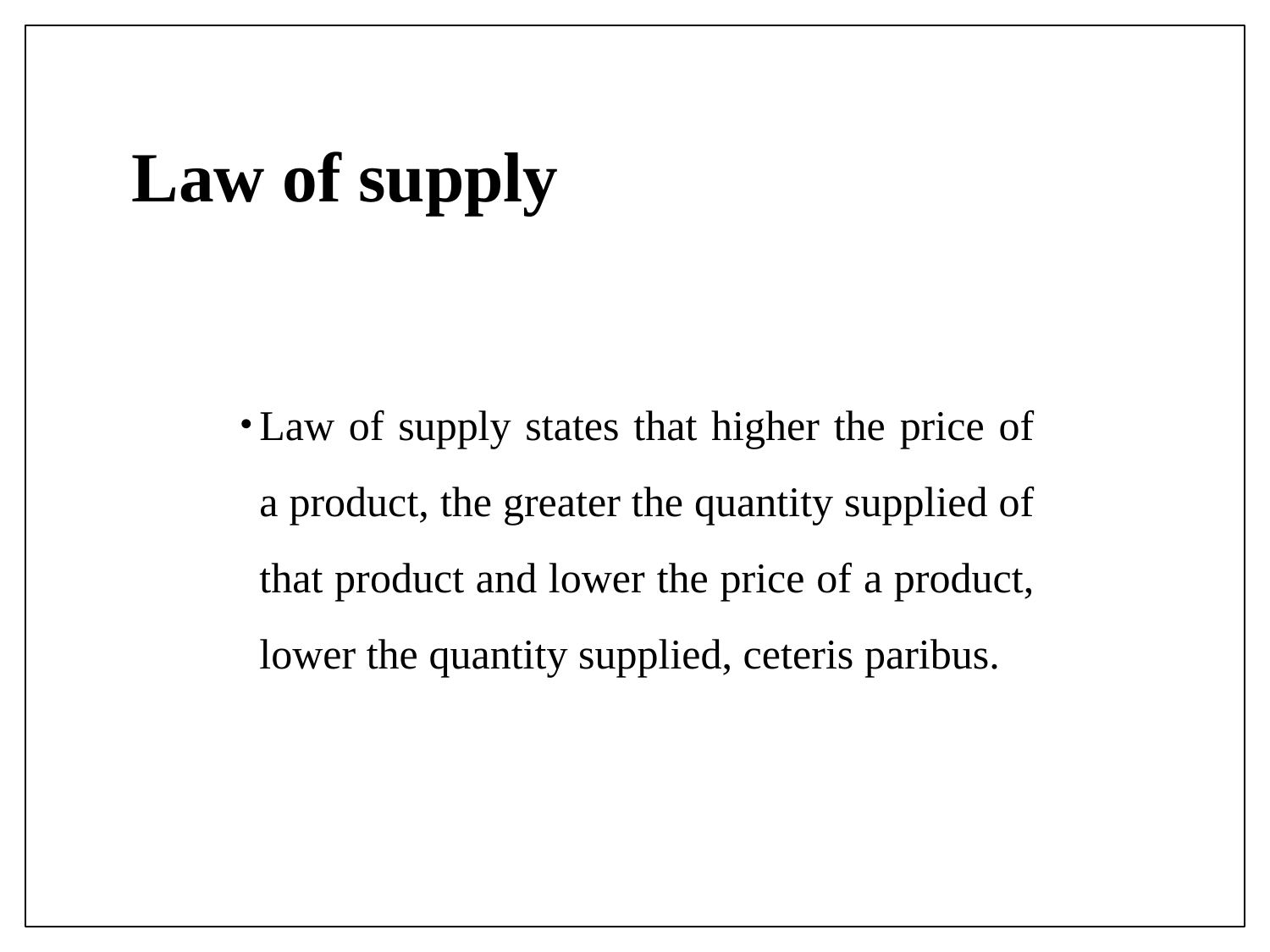

# Law of supply
Law of supply states that higher the price of a product, the greater the quantity supplied of that product and lower the price of a product, lower the quantity supplied, ceteris paribus.